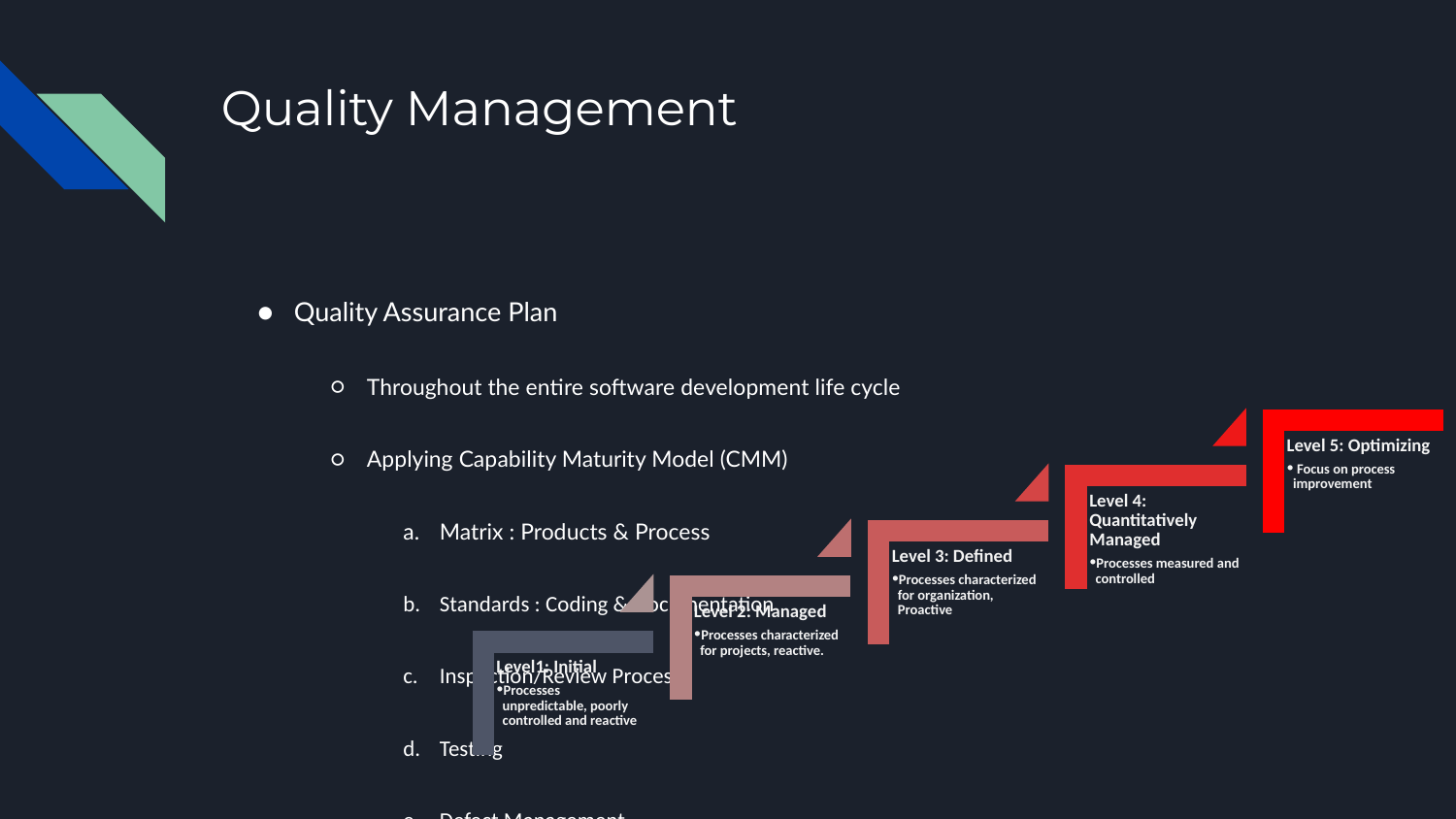

# Quality Management
Quality Assurance Plan
Throughout the entire software development life cycle
Applying Capability Maturity Model (CMM)
Matrix : Products & Process
Standards : Coding & Documentation
Inspection/Review Process
Testing
Defect Management

Level 5: Optimizing
 Focus on process improvement

Level 4: Quantitatively Managed
Processes measured and controlled

Level 3: Defined
Processes characterized for organization, Proactive

Level 2: Managed
Processes characterized for projects, reactive.

Level1: Initial
Processes unpredictable, poorly controlled and reactive